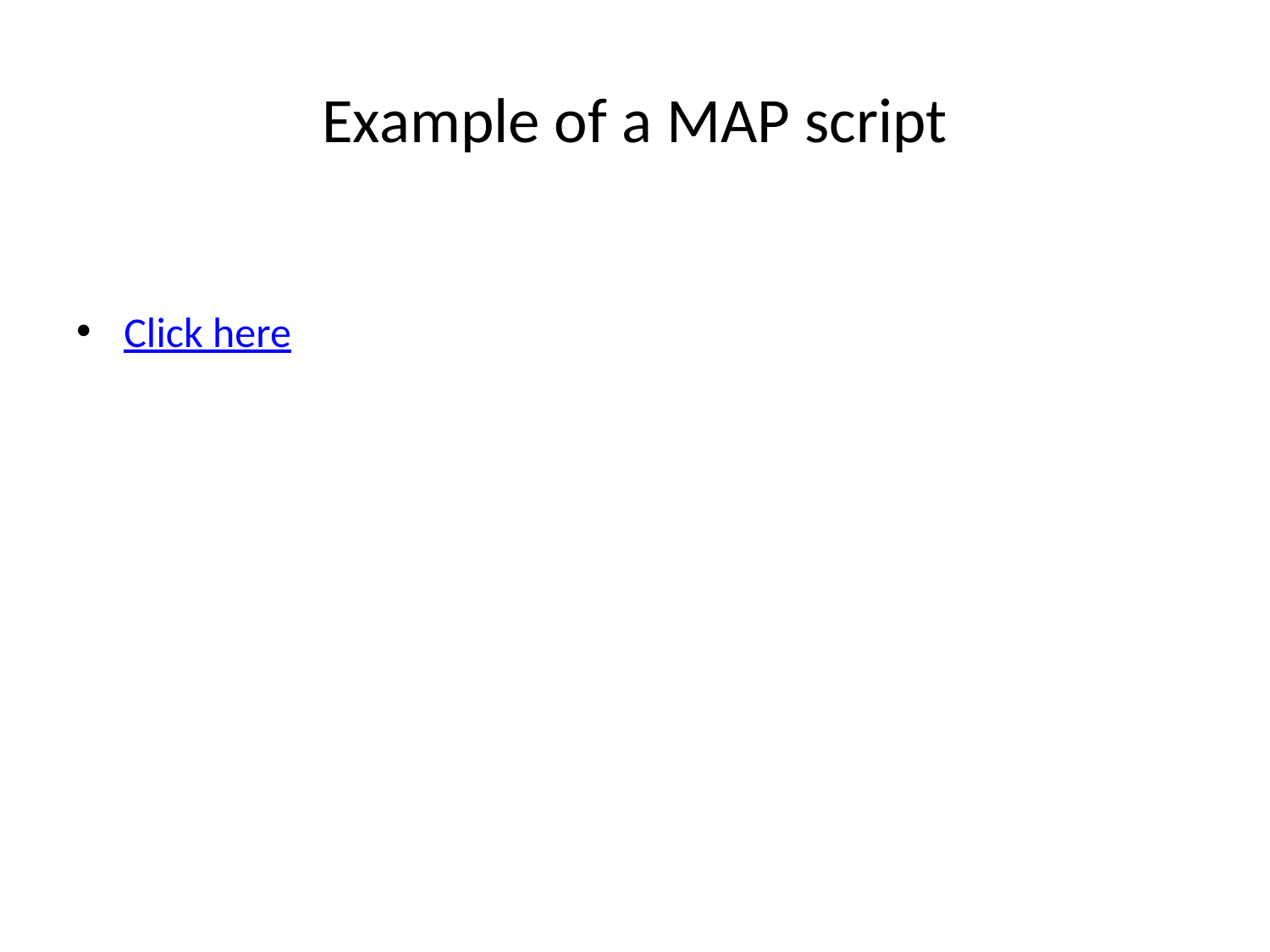

# Example of a MAP script

Click here